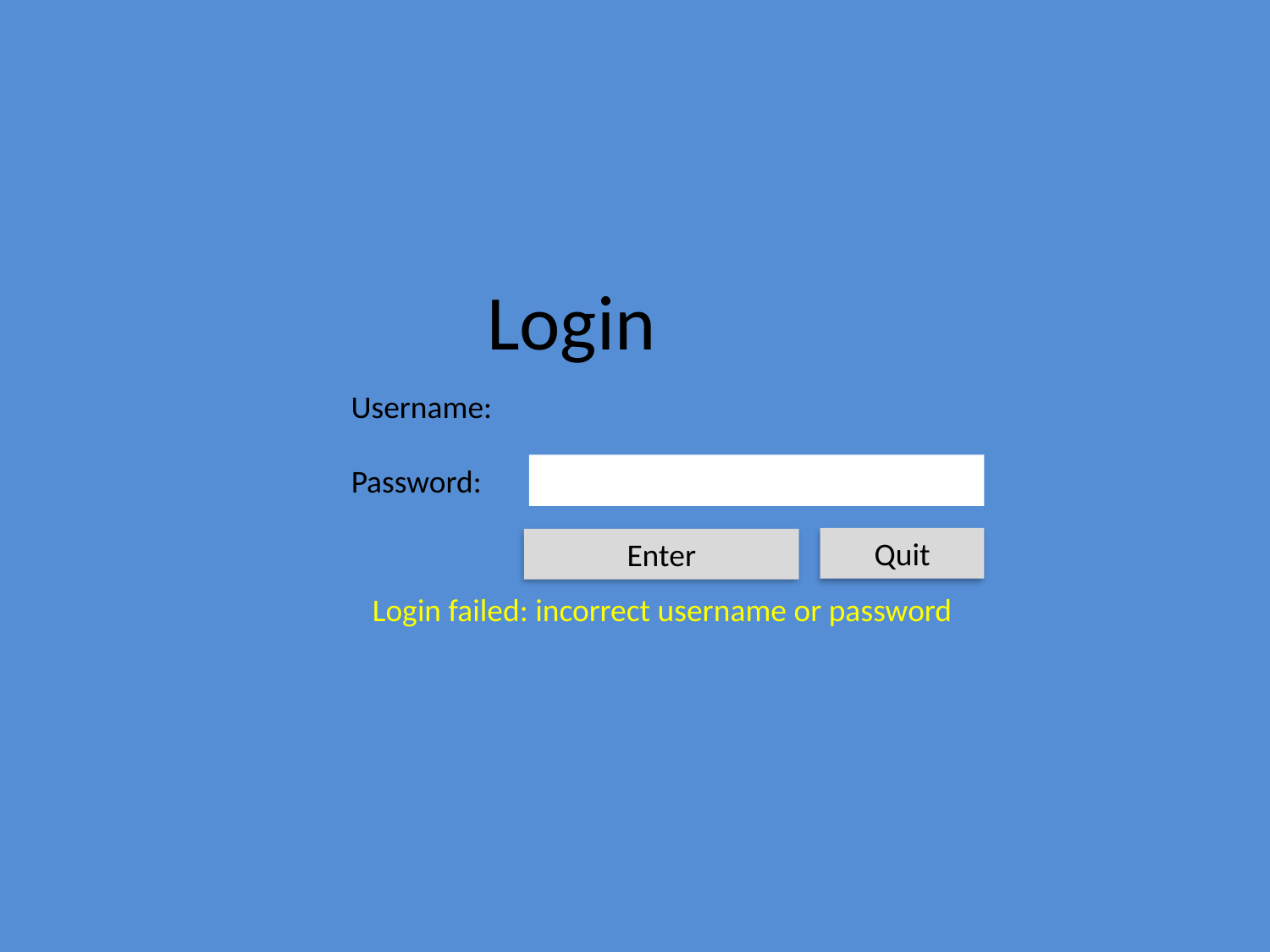

# Login
Username:

Password:

Quit
Enter
Login failed: incorrect username or password